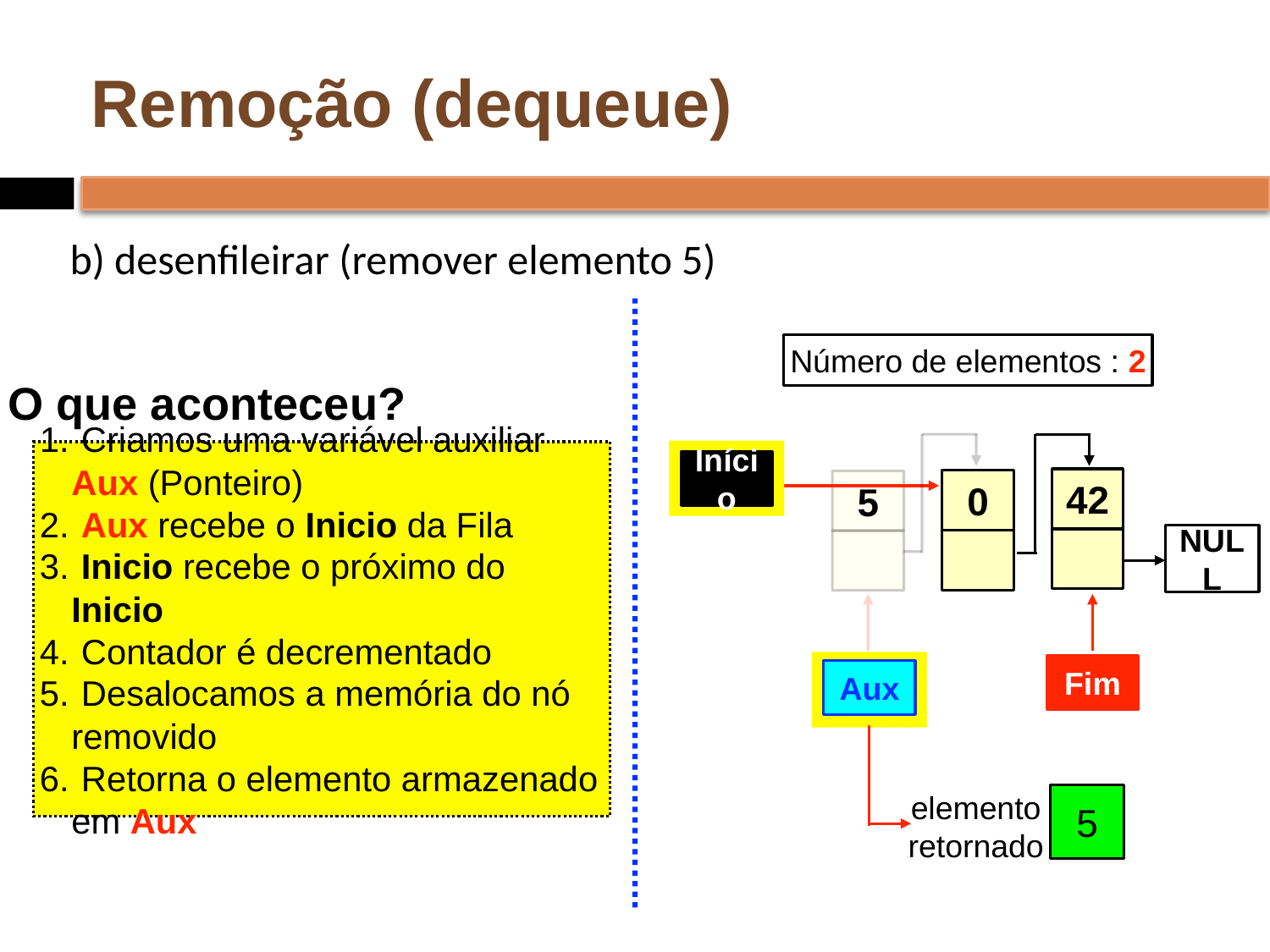

# Remoção (dequeue)
b) desenfileirar (remover elemento 5)

Número de elementos : 2
O que aconteceu?

 Criamos uma variável auxiliar Aux (Ponteiro)
 Aux recebe o Inicio da Fila
 Inicio recebe o próximo do Inicio
 Contador é decrementado
 Desalocamos a memória do nó removido
 Retorna o elemento armazenado em Aux
Início
42
0
5

NULL

Fim
Aux

elemento
retornado
5

37